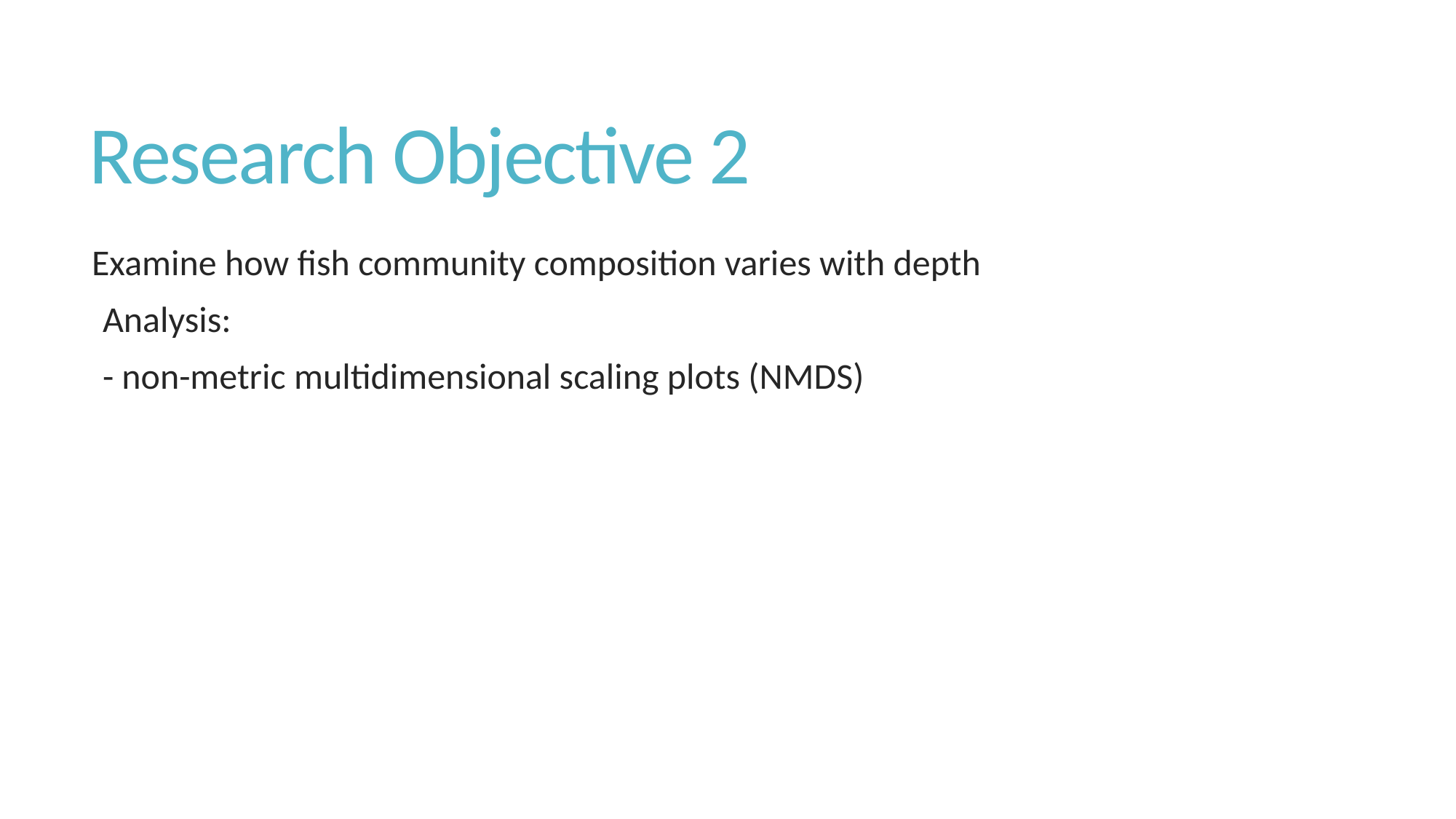

# Research Objective 2
Examine how fish community composition varies with depth
Analysis:
- non-metric multidimensional scaling plots (NMDS)